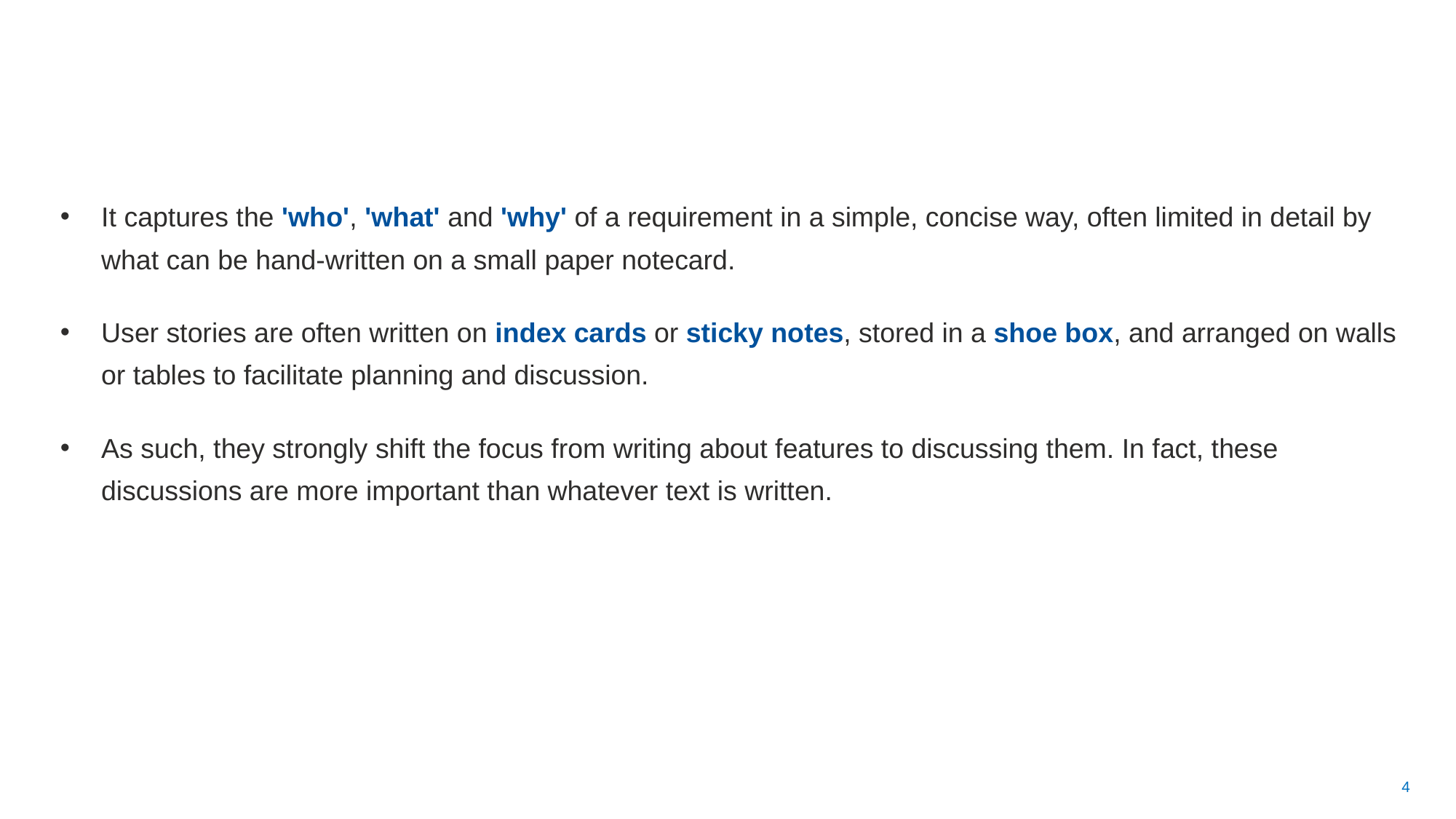

#
It captures the 'who', 'what' and 'why' of a requirement in a simple, concise way, often limited in detail by what can be hand-written on a small paper notecard.
User stories are often written on index cards or sticky notes, stored in a shoe box, and arranged on walls or tables to facilitate planning and discussion.
As such, they strongly shift the focus from writing about features to discussing them. In fact, these discussions are more important than whatever text is written.